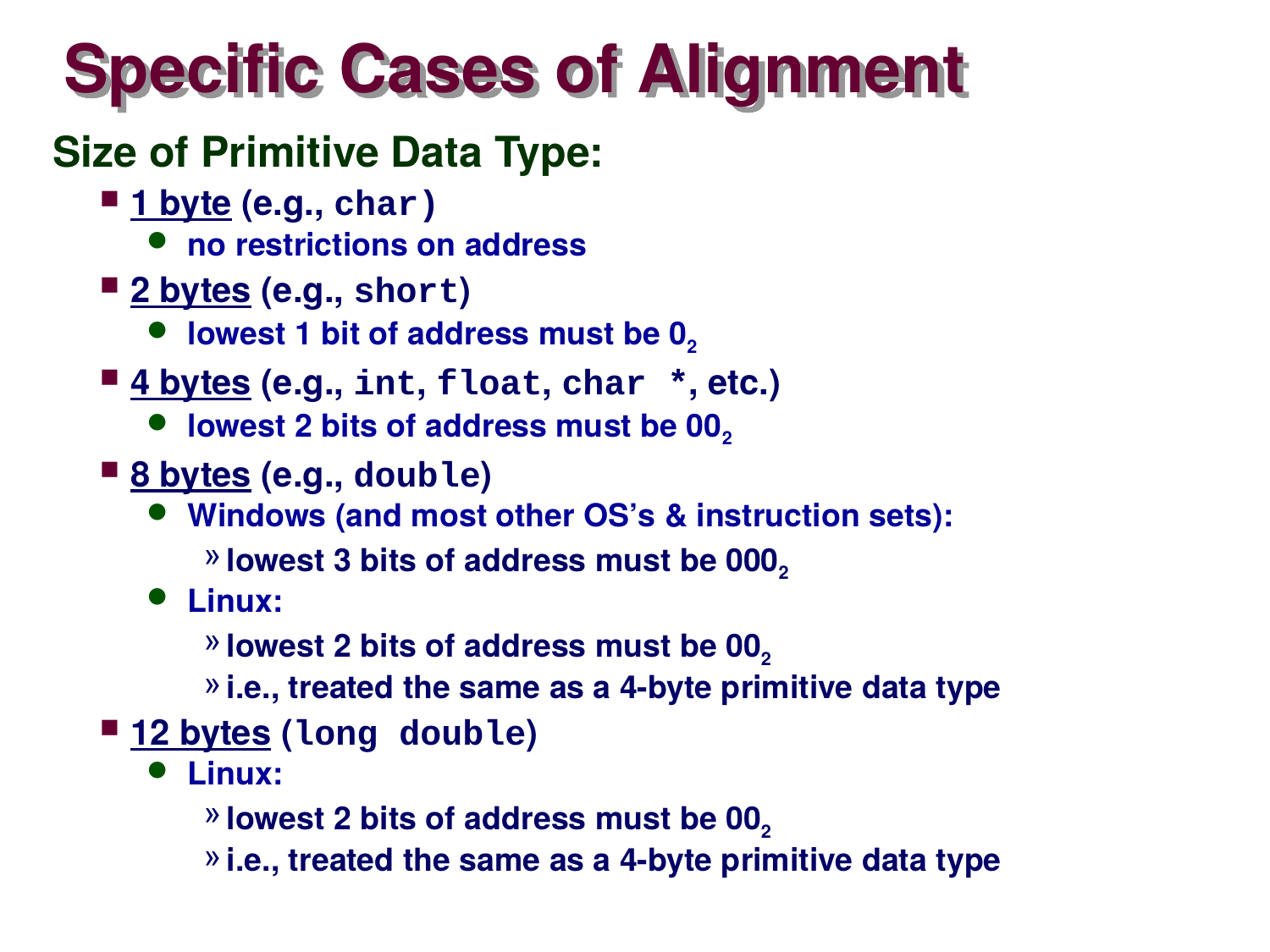

# Specific Cases of Alignment
Size of Primitive Data Type:
1 byte (e.g., char)
no restrictions on address
2 bytes (e.g., short)
lowest 1 bit of address must be 02
4 bytes (e.g., int, float, char *, etc.)
lowest 2 bits of address must be 002
8 bytes (e.g., double)
Windows (and most other OS’s & instruction sets):
lowest 3 bits of address must be 0002
Linux:
lowest 2 bits of address must be 002
i.e., treated the same as a 4-byte primitive data type
12 bytes (long double)
Linux:
lowest 2 bits of address must be 002
i.e., treated the same as a 4-byte primitive data type